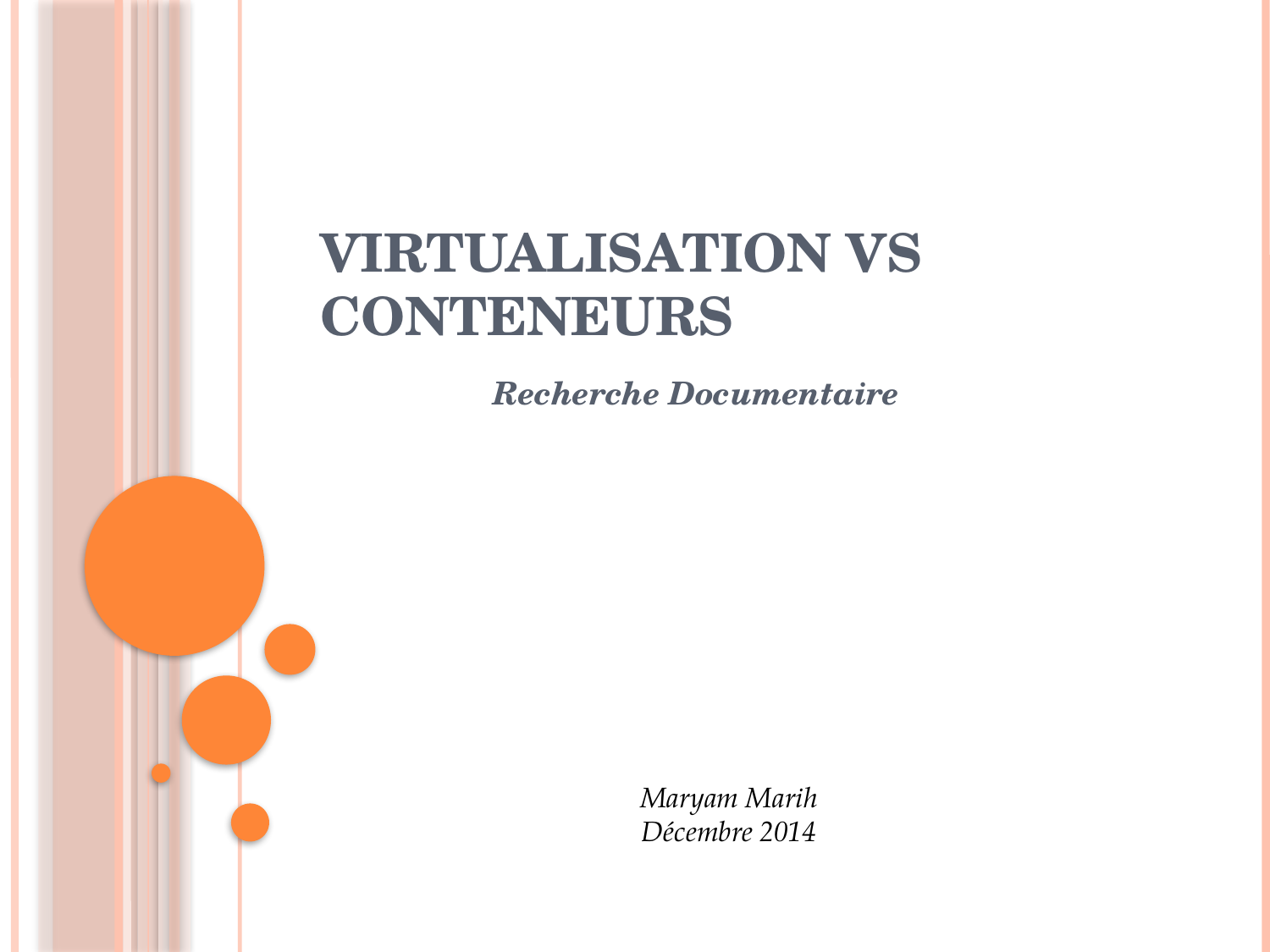

# Virtualisation VS Conteneurs
Recherche Documentaire
Maryam Marih
Décembre 2014